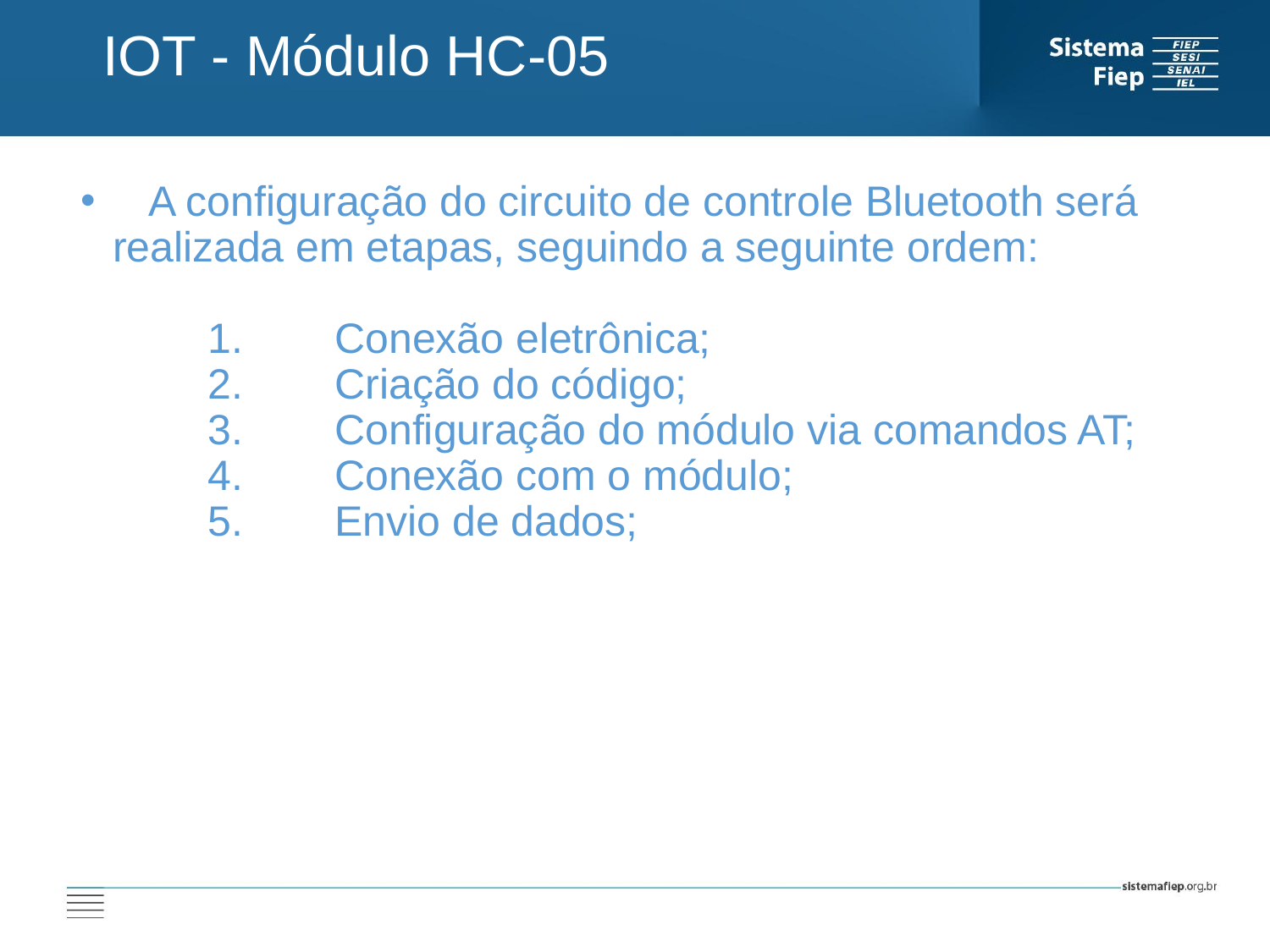

IOT - Módulo HC-05

   A configuração do circuito de controle Bluetooth será realizada em etapas, seguindo a seguinte ordem:

	1.	Conexão eletrônica;
	2.	Criação do código;
	3.	Configuração do módulo via comandos AT;
	4.	Conexão com o módulo;
	5.	Envio de dados;
AT